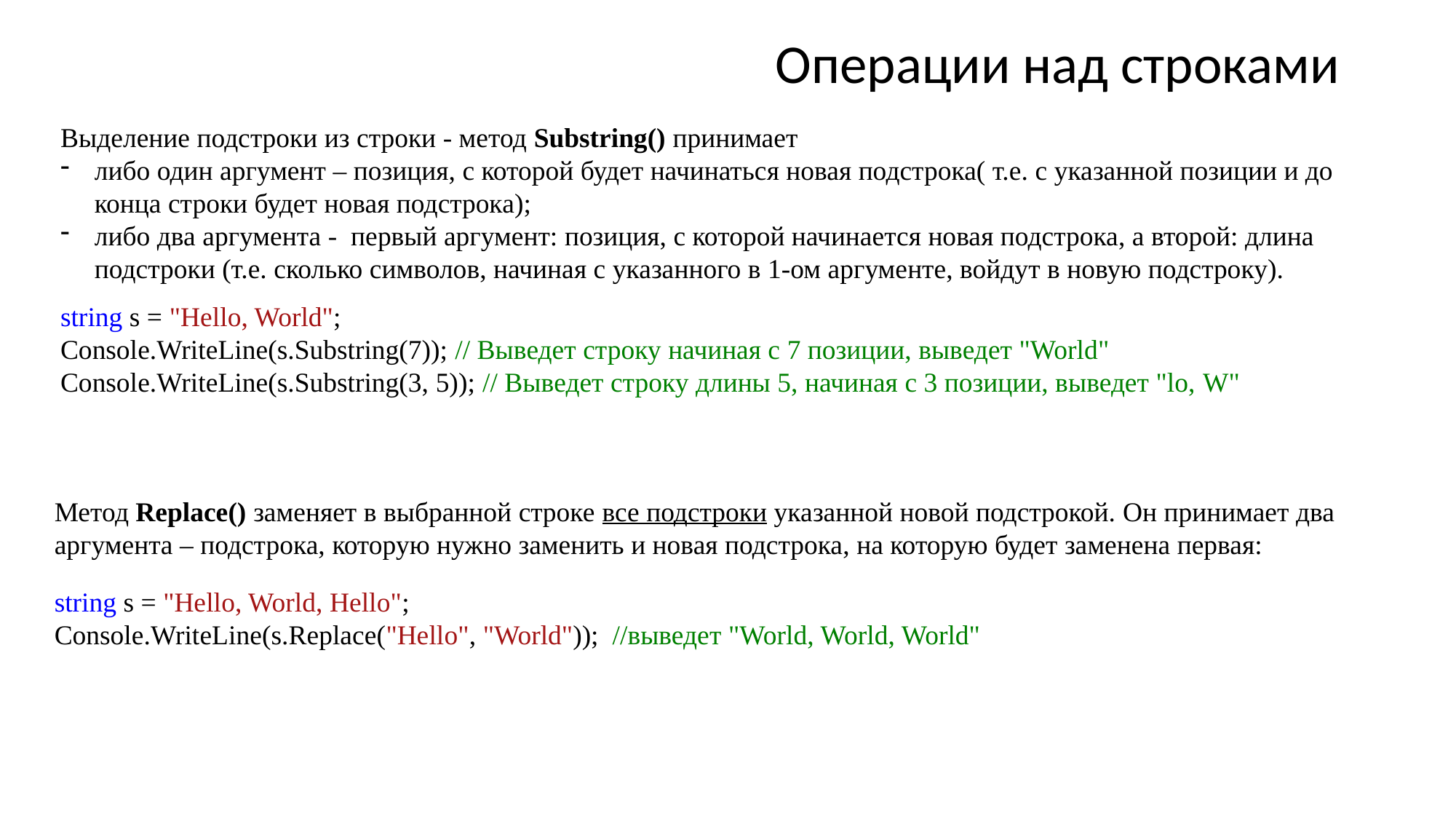

# Операции над строками
Выделение подстроки из строки - метод Substring() принимает
либо один аргумент – позиция, с которой будет начинаться новая подстрока( т.е. с указанной позиции и до конца строки будет новая подстрока);
либо два аргумента -  первый аргумент: позиция, с которой начинается новая подстрока, а второй: длина подстроки (т.е. сколько символов, начиная с указанного в 1-ом аргументе, войдут в новую подстроку).
string s = "Hello, World";
Console.WriteLine(s.Substring(7)); // Выведет строку начиная с 7 позиции, выведет "World"
Console.WriteLine(s.Substring(3, 5)); // Выведет строку длины 5, начиная с 3 позиции, выведет "lo, W"
Метод Replace() заменяет в выбранной строке все подстроки указанной новой подстрокой. Он принимает два аргумента – подстрока, которую нужно заменить и новая подстрока, на которую будет заменена первая:
string s = "Hello, World, Hello";
Console.WriteLine(s.Replace("Hello", "World"));  //выведет "World, World, World"